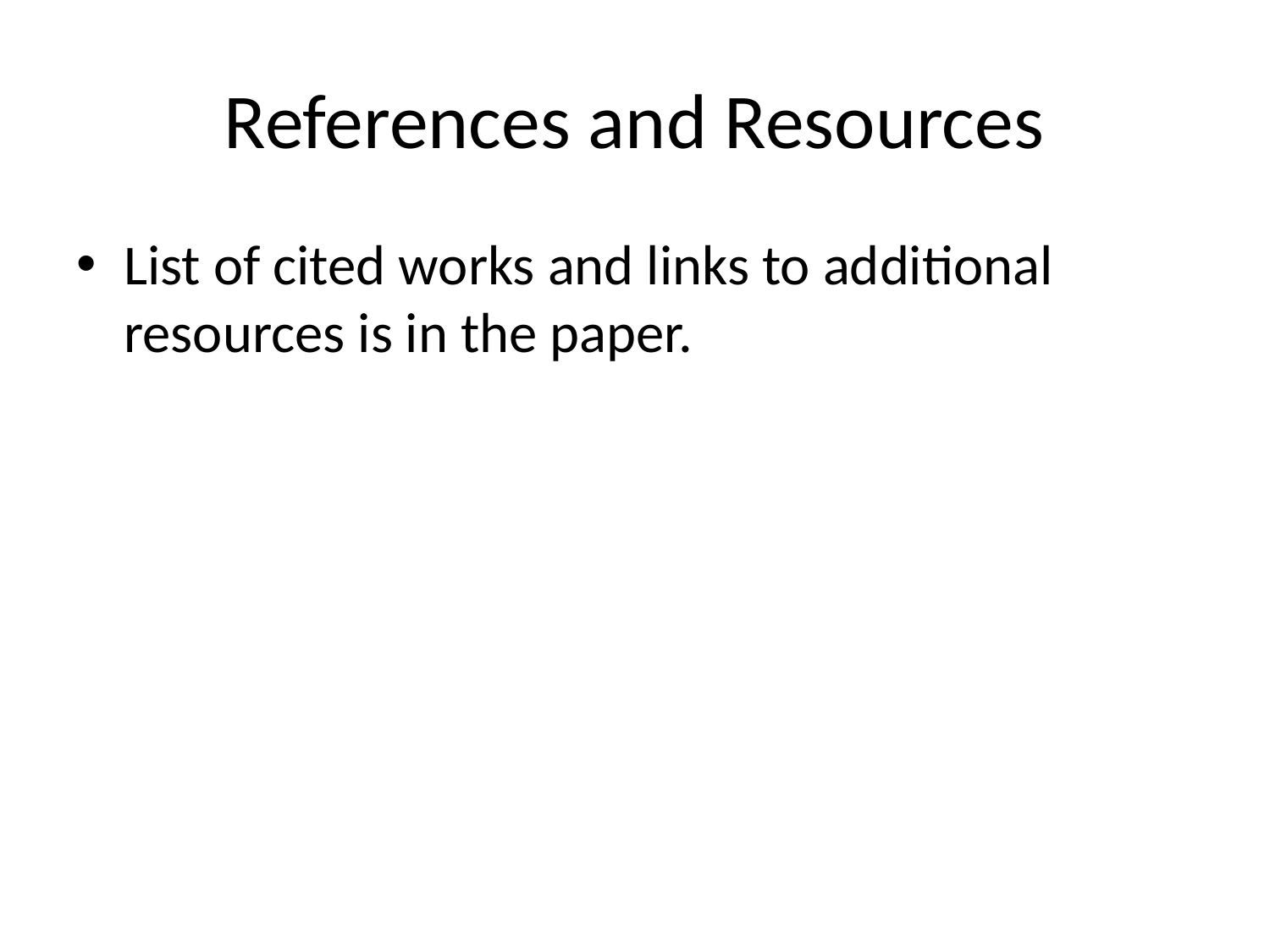

# References and Resources
List of cited works and links to additional resources is in the paper.